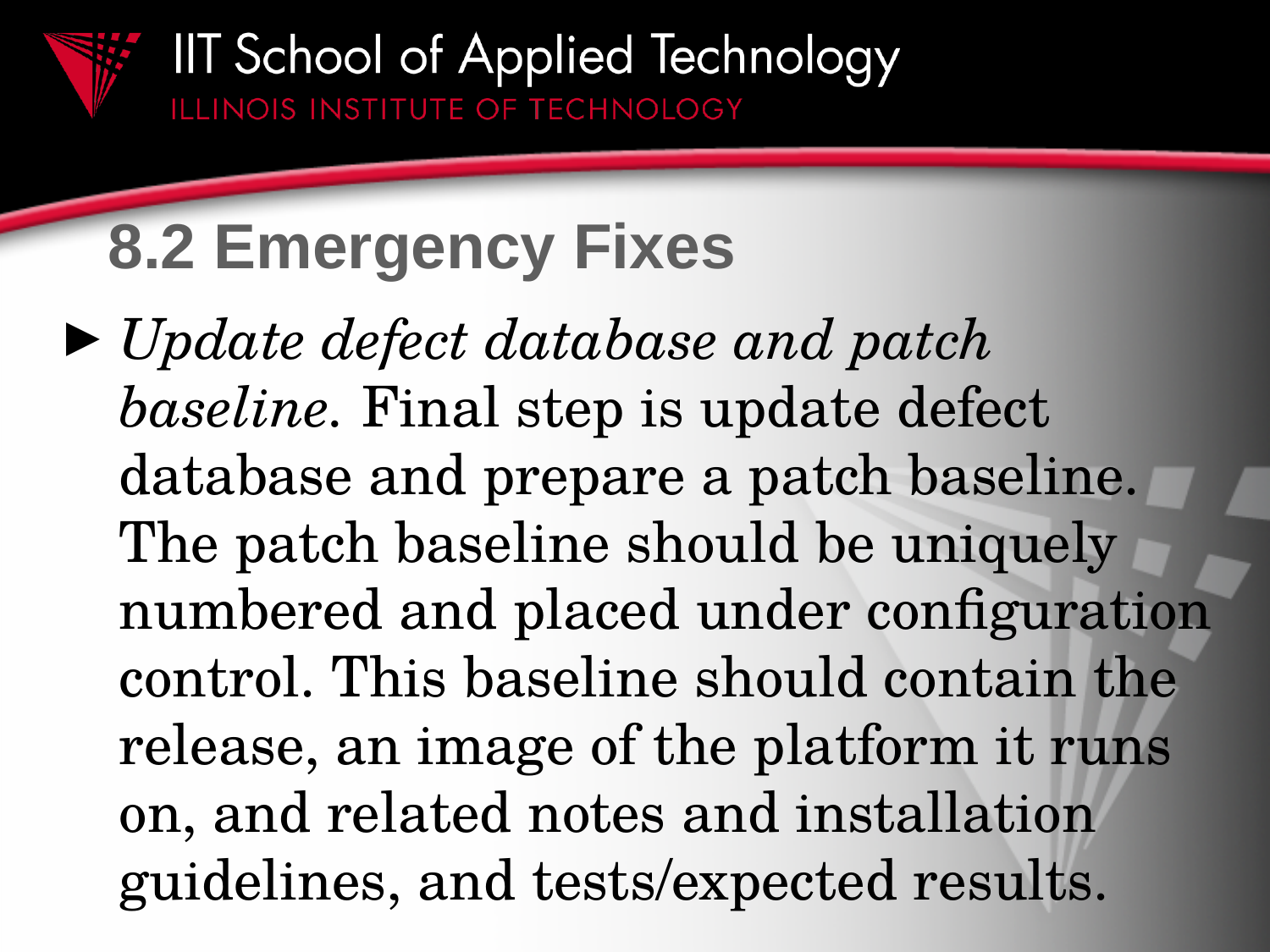

# 8.2 Emergency Fixes
Update defect database and patch baseline. Final step is update defect database and prepare a patch baseline. The patch baseline should be uniquely numbered and placed under configuration control. This baseline should contain the release, an image of the platform it runs on, and related notes and installation guidelines, and tests/expected results.